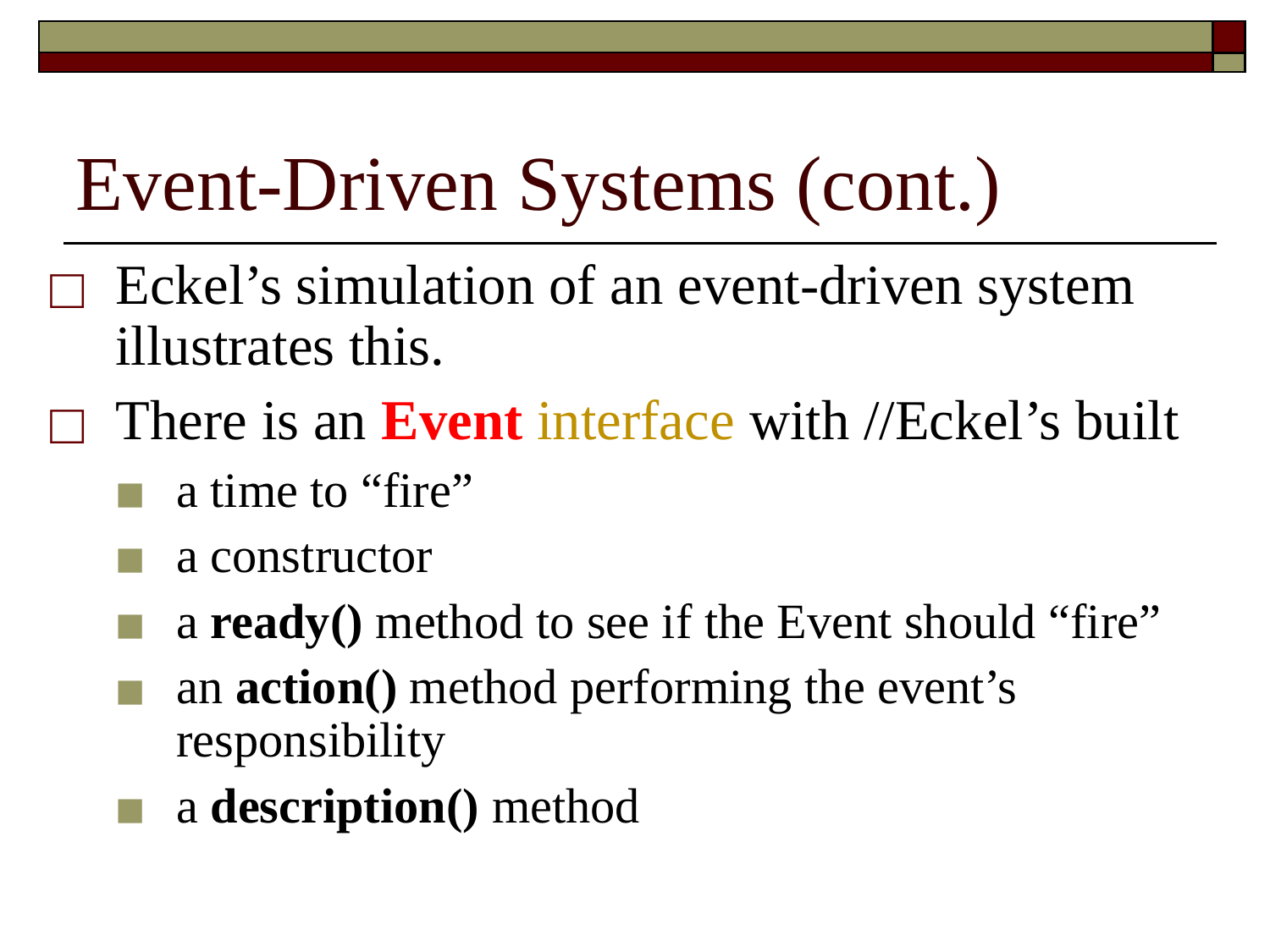

# Event-Driven Systems (cont.)
Eckel’s simulation of an event-driven system illustrates this.
There is an Event interface with //Eckel’s built
a time to “fire”
a constructor
a ready() method to see if the Event should “fire”
an action() method performing the event’s responsibility
a description() method